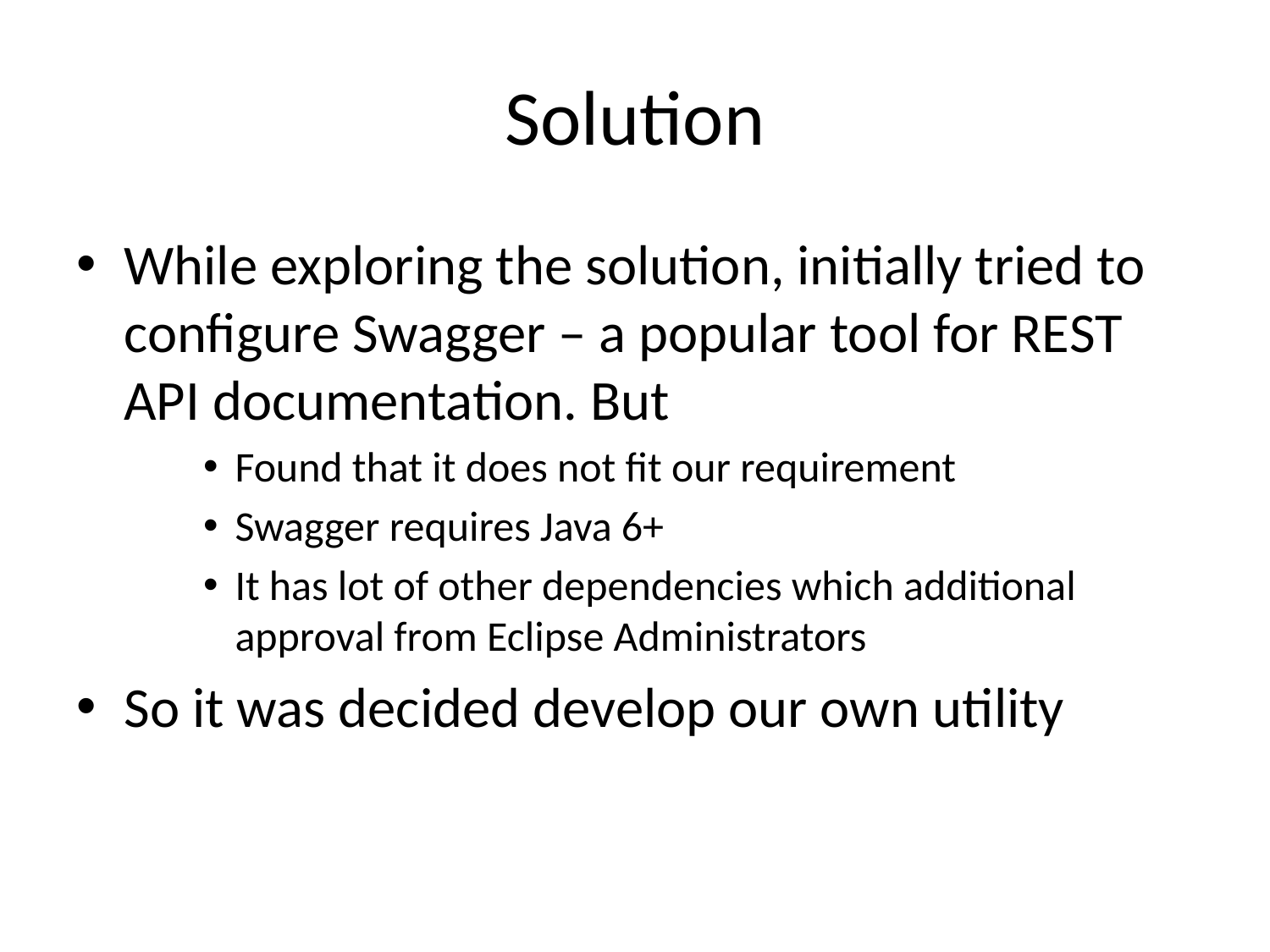

# Solution
While exploring the solution, initially tried to configure Swagger – a popular tool for REST API documentation. But
Found that it does not fit our requirement
Swagger requires Java 6+
It has lot of other dependencies which additional approval from Eclipse Administrators
So it was decided develop our own utility